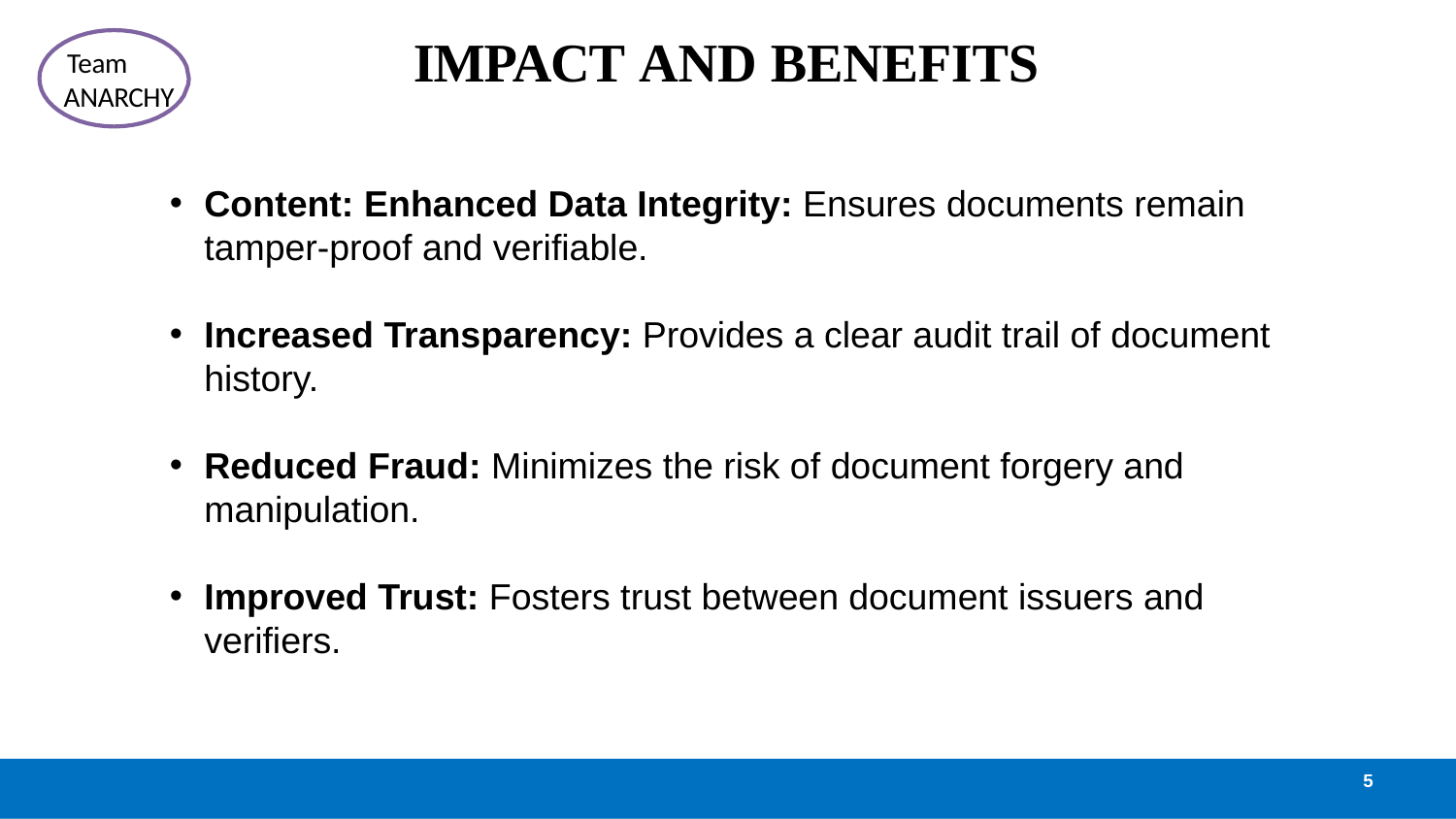

# IMPACT AND BENEFITS

Team ANARCHY
Content: Enhanced Data Integrity: Ensures documents remain tamper-proof and verifiable.

Increased Transparency: Provides a clear audit trail of document history.

Reduced Fraud: Minimizes the risk of document forgery and manipulation.

Improved Trust: Fosters trust between document issuers and verifiers.
5